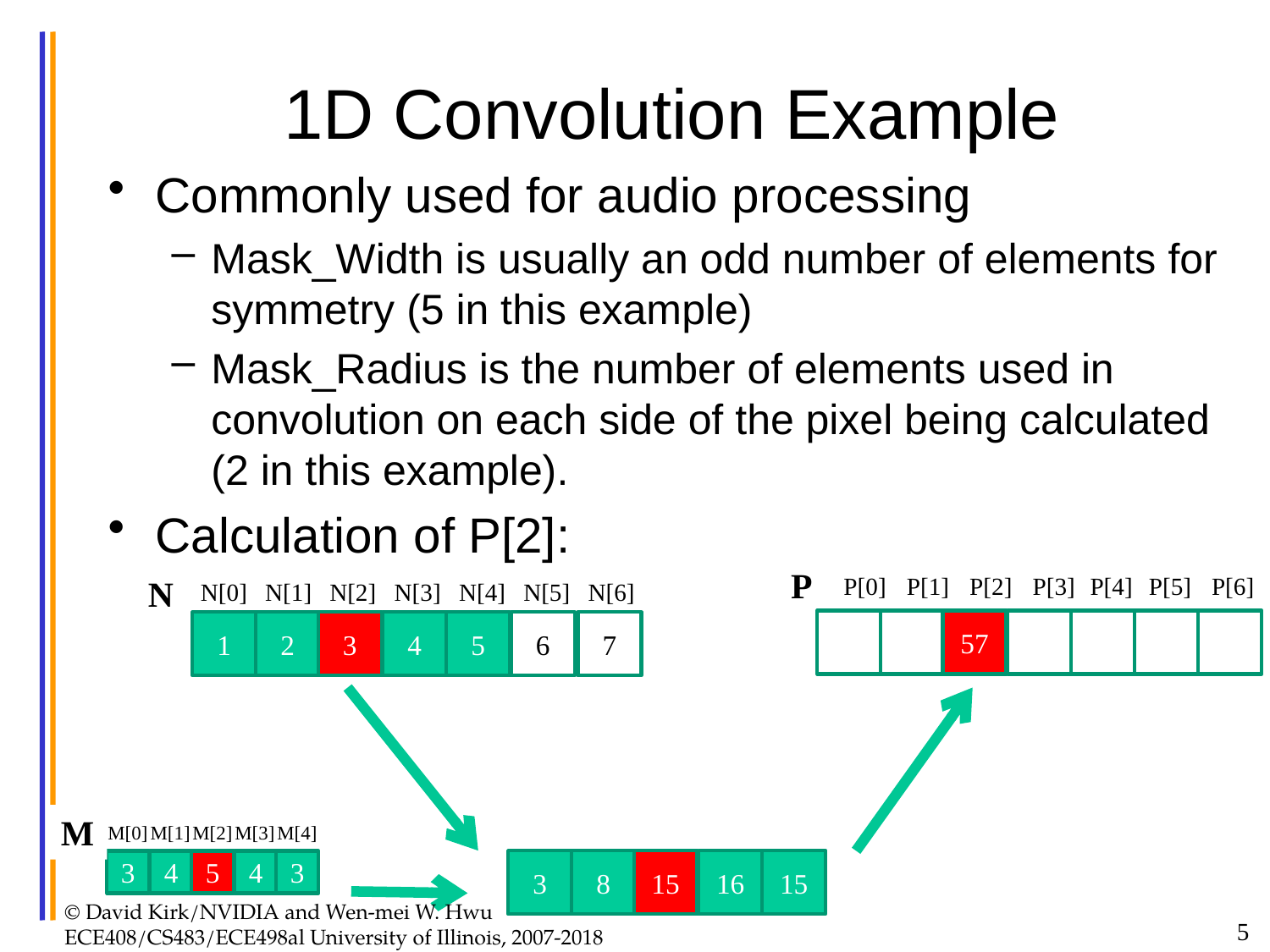

# 1D Convolution Example
Commonly used for audio processing
Mask_Width is usually an odd number of elements for symmetry (5 in this example)
Mask_Radius is the number of elements used in convolution on each side of the pixel being calculated (2 in this example).
Calculation of P[2]:
P
P[0]
P[1]
P[2]
P[3]
P[4]
P[5]
P[6]
N
N[0]
N[1]
N[2]
N[3]
N[4]
N[5]
N[6]
3
8
57
16
15
3
3
1
2
3
4
5
6
7
M
M[0]
M[1]
M[2]
M[3]
M[4]
3
8
15
16
15
3
4
5
4
3
© David Kirk/NVIDIA and Wen-mei W. Hwu       ECE408/CS483/ECE498al University of Illinois, 2007-2018
5